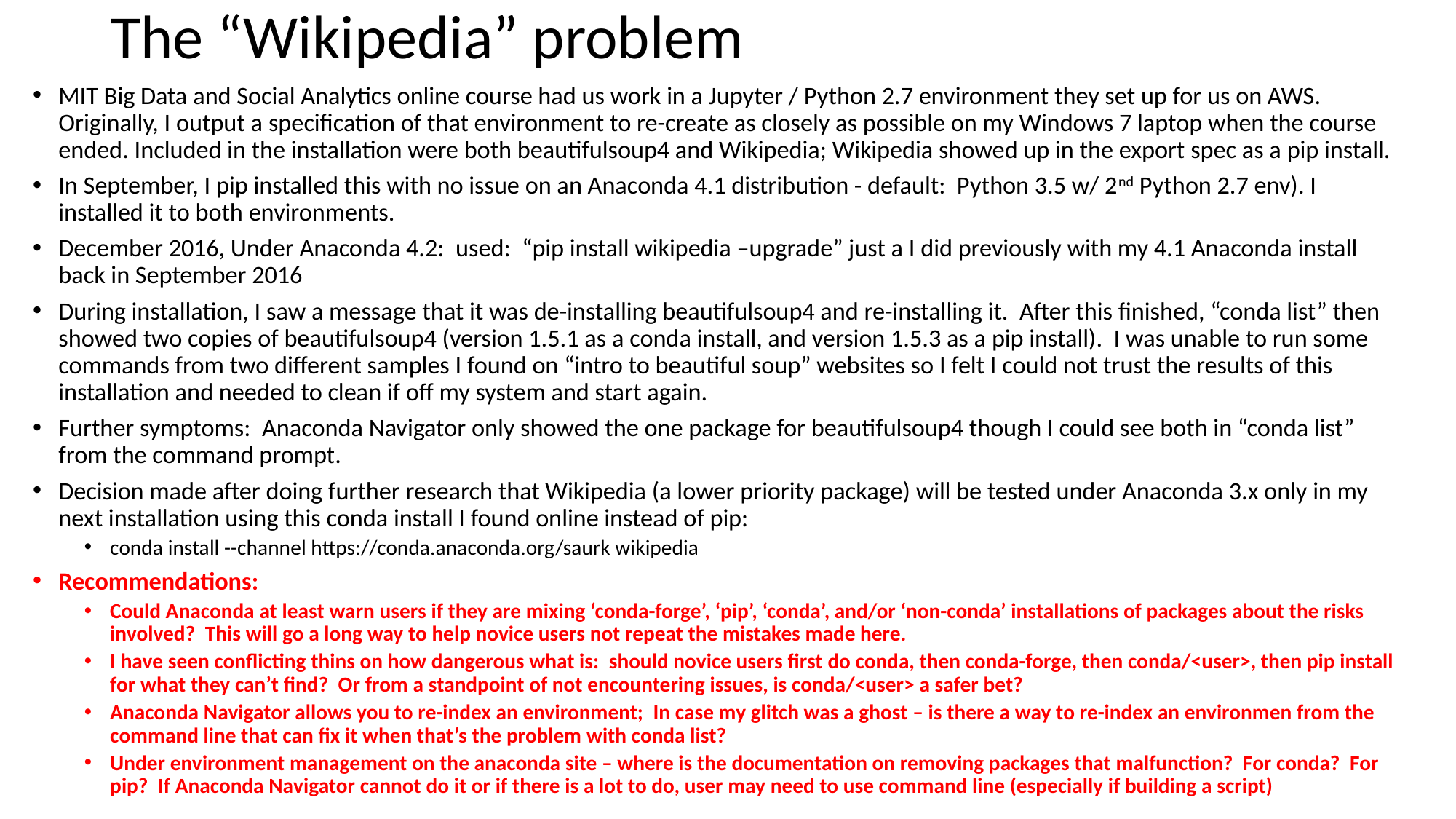

# The “Wikipedia” problem
MIT Big Data and Social Analytics online course had us work in a Jupyter / Python 2.7 environment they set up for us on AWS.  Originally, I output a specification of that environment to re-create as closely as possible on my Windows 7 laptop when the course ended. Included in the installation were both beautifulsoup4 and Wikipedia; Wikipedia showed up in the export spec as a pip install.
In September, I pip installed this with no issue on an Anaconda 4.1 distribution - default:  Python 3.5 w/ 2nd Python 2.7 env). I installed it to both environments.
December 2016, Under Anaconda 4.2:  used:  “pip install wikipedia –upgrade” just a I did previously with my 4.1 Anaconda install back in September 2016
During installation, I saw a message that it was de-installing beautifulsoup4 and re-installing it.  After this finished, “conda list” then showed two copies of beautifulsoup4 (version 1.5.1 as a conda install, and version 1.5.3 as a pip install).  I was unable to run some commands from two different samples I found on “intro to beautiful soup” websites so I felt I could not trust the results of this installation and needed to clean if off my system and start again.
Further symptoms:  Anaconda Navigator only showed the one package for beautifulsoup4 though I could see both in “conda list” from the command prompt.
Decision made after doing further research that Wikipedia (a lower priority package) will be tested under Anaconda 3.x only in my next installation using this conda install I found online instead of pip:
conda install --channel https://conda.anaconda.org/saurk wikipedia
Recommendations:
Could Anaconda at least warn users if they are mixing ‘conda-forge’, ‘pip’, ‘conda’, and/or ‘non-conda’ installations of packages about the risks involved?  This will go a long way to help novice users not repeat the mistakes made here.
I have seen conflicting thins on how dangerous what is:  should novice users first do conda, then conda-forge, then conda/<user>, then pip install for what they can’t find?  Or from a standpoint of not encountering issues, is conda/<user> a safer bet?
Anaconda Navigator allows you to re-index an environment;  In case my glitch was a ghost – is there a way to re-index an environmen from the command line that can fix it when that’s the problem with conda list?
Under environment management on the anaconda site – where is the documentation on removing packages that malfunction?  For conda?  For pip?  If Anaconda Navigator cannot do it or if there is a lot to do, user may need to use command line (especially if building a script)